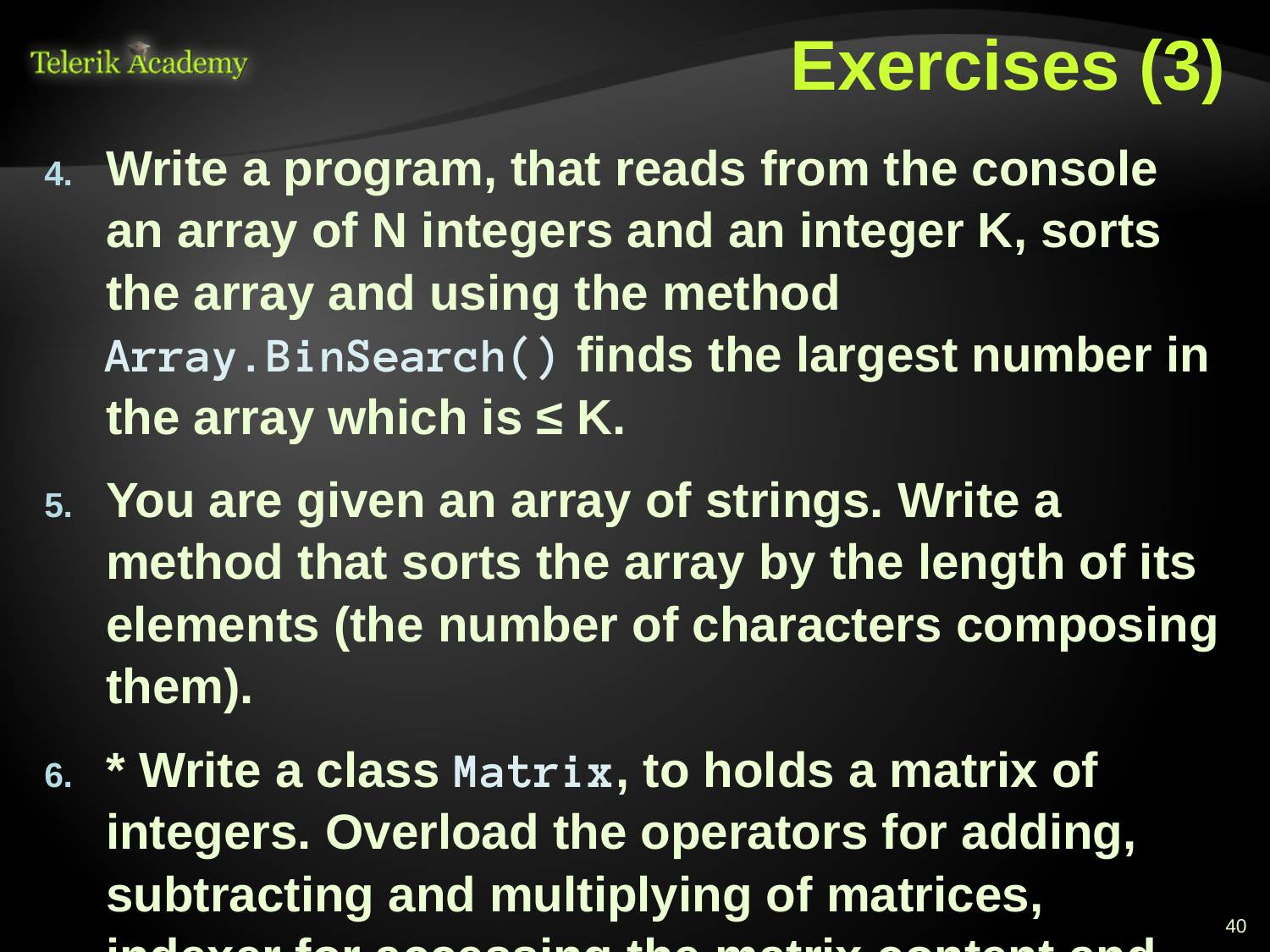

# Exercises (3)
Write a program, that reads from the console an array of N integers and an integer K, sorts the array and using the method Array.BinSearch() finds the largest number in the array which is ≤ K.
You are given an array of strings. Write a method that sorts the array by the length of its elements (the number of characters composing them).
* Write a class Matrix, to holds a matrix of integers. Overload the operators for adding, subtracting and multiplying of matrices, indexer for accessing the matrix content and ToString().
40